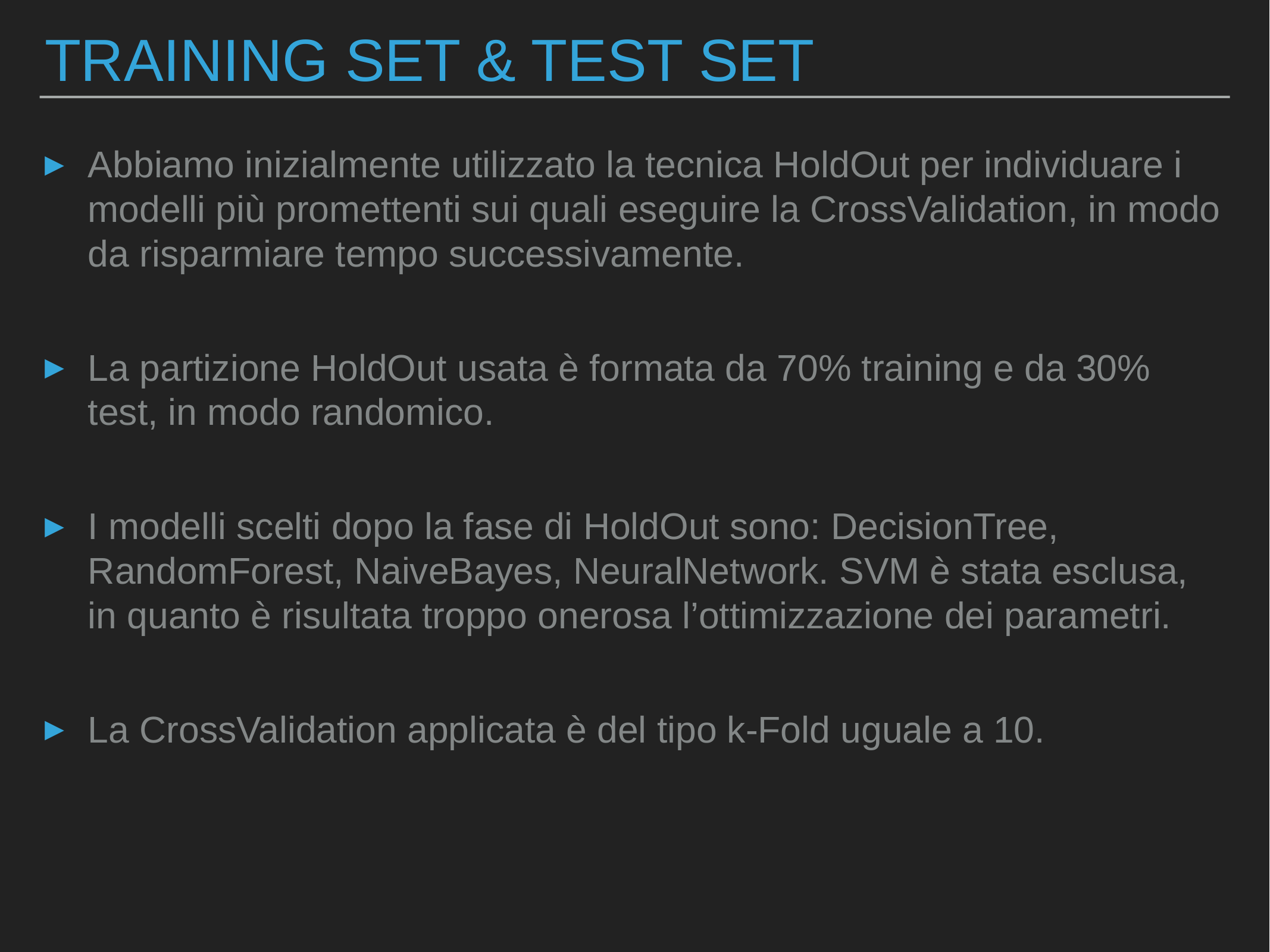

# TRAINING SET & TEST SET
Abbiamo inizialmente utilizzato la tecnica HoldOut per individuare i modelli più promettenti sui quali eseguire la CrossValidation, in modo da risparmiare tempo successivamente.

La partizione HoldOut usata è formata da 70% training e da 30% test, in modo randomico.

I modelli scelti dopo la fase di HoldOut sono: DecisionTree, RandomForest, NaiveBayes, NeuralNetwork. SVM è stata esclusa, in quanto è risultata troppo onerosa l’ottimizzazione dei parametri.

La CrossValidation applicata è del tipo k-Fold uguale a 10.